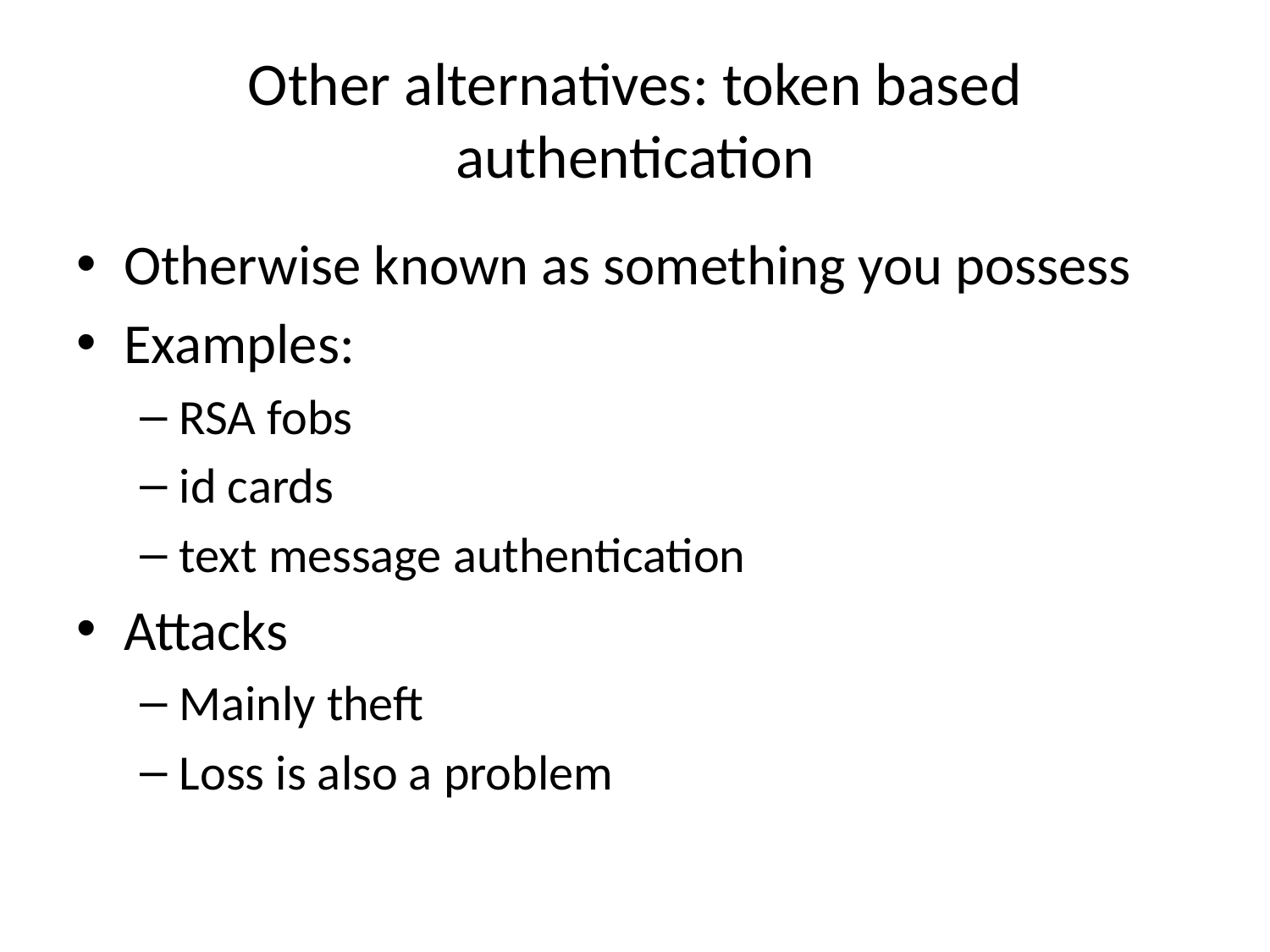

# Other alternatives: token based authentication
Otherwise known as something you possess
Examples:
RSA fobs
id cards
text message authentication
Attacks
Mainly theft
Loss is also a problem